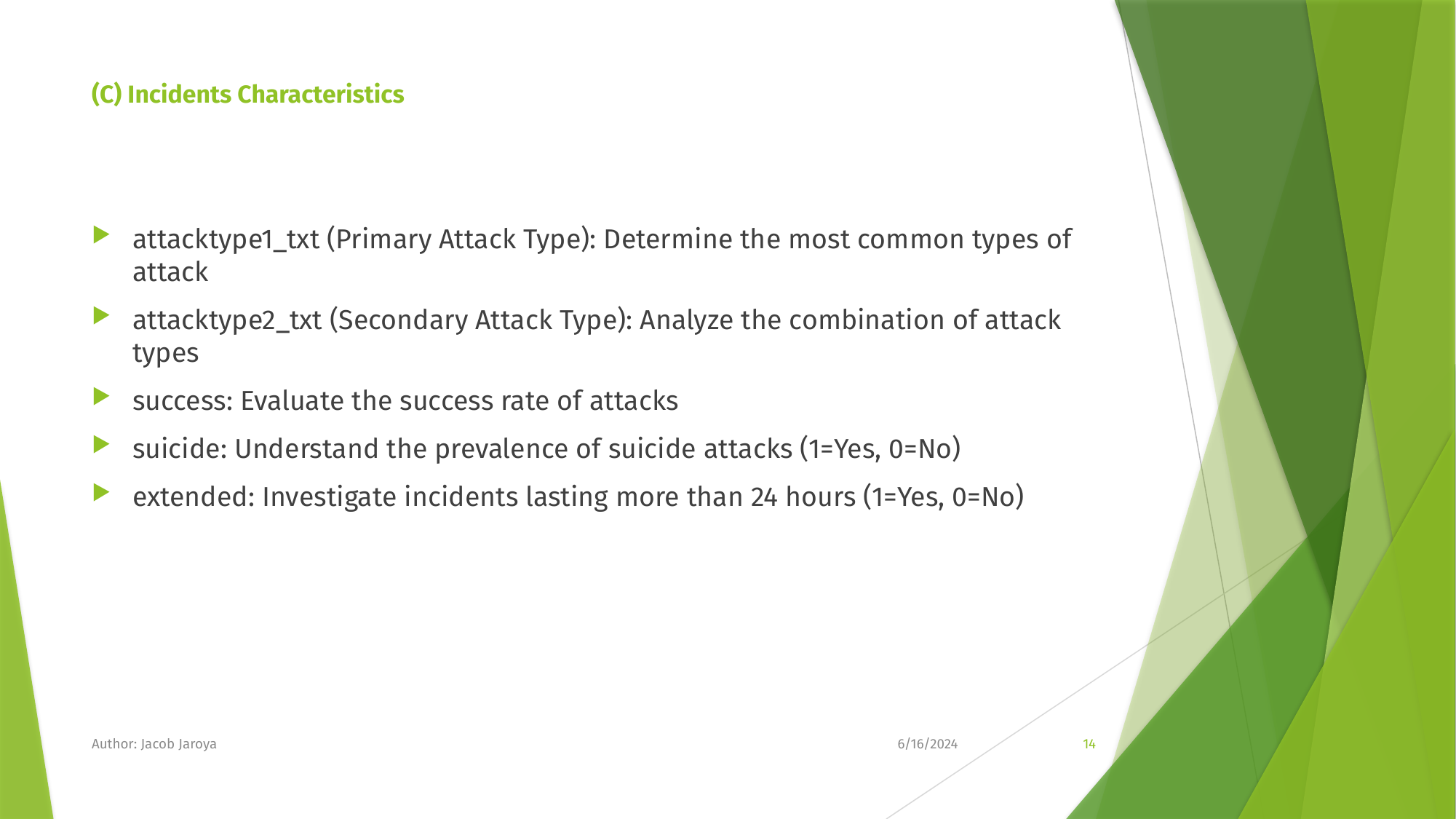

# (C) Incidents Characteristics
attacktype1_txt (Primary Attack Type): Determine the most common types of attack
attacktype2_txt (Secondary Attack Type): Analyze the combination of attack types
success: Evaluate the success rate of attacks
suicide: Understand the prevalence of suicide attacks (1=Yes, 0=No)
extended: Investigate incidents lasting more than 24 hours (1=Yes, 0=No)

Author: Jacob Jaroya
6/16/2024
14